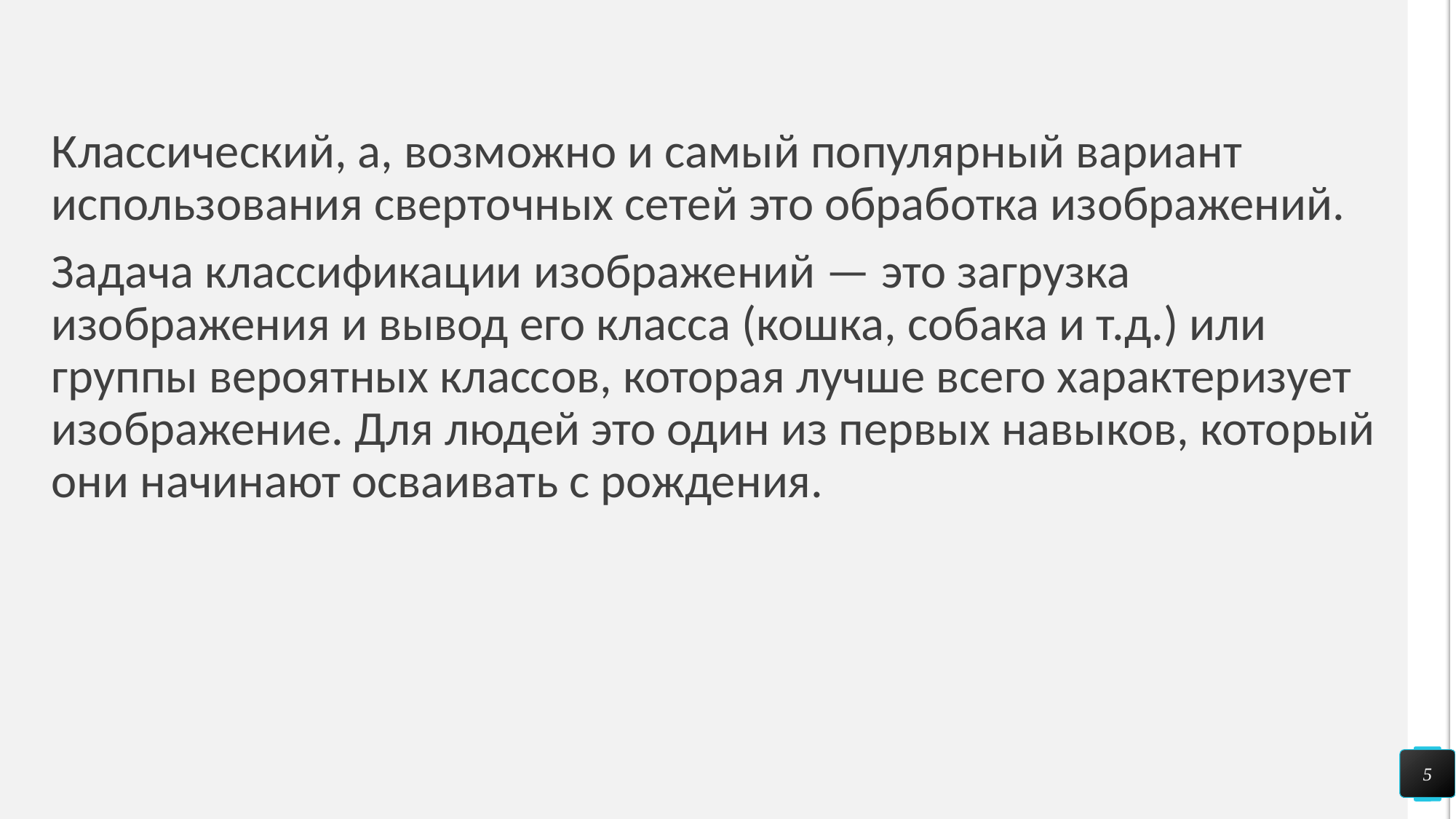

#
Классический, а, возможно и самый популярный вариант использования сверточных сетей это обработка изображений.
Задача классификации изображений — это загрузка изображения и вывод его класса (кошка, собака и т.д.) или группы вероятных классов, которая лучше всего характеризует изображение. Для людей это один из первых навыков, который они начинают осваивать с рождения.
5